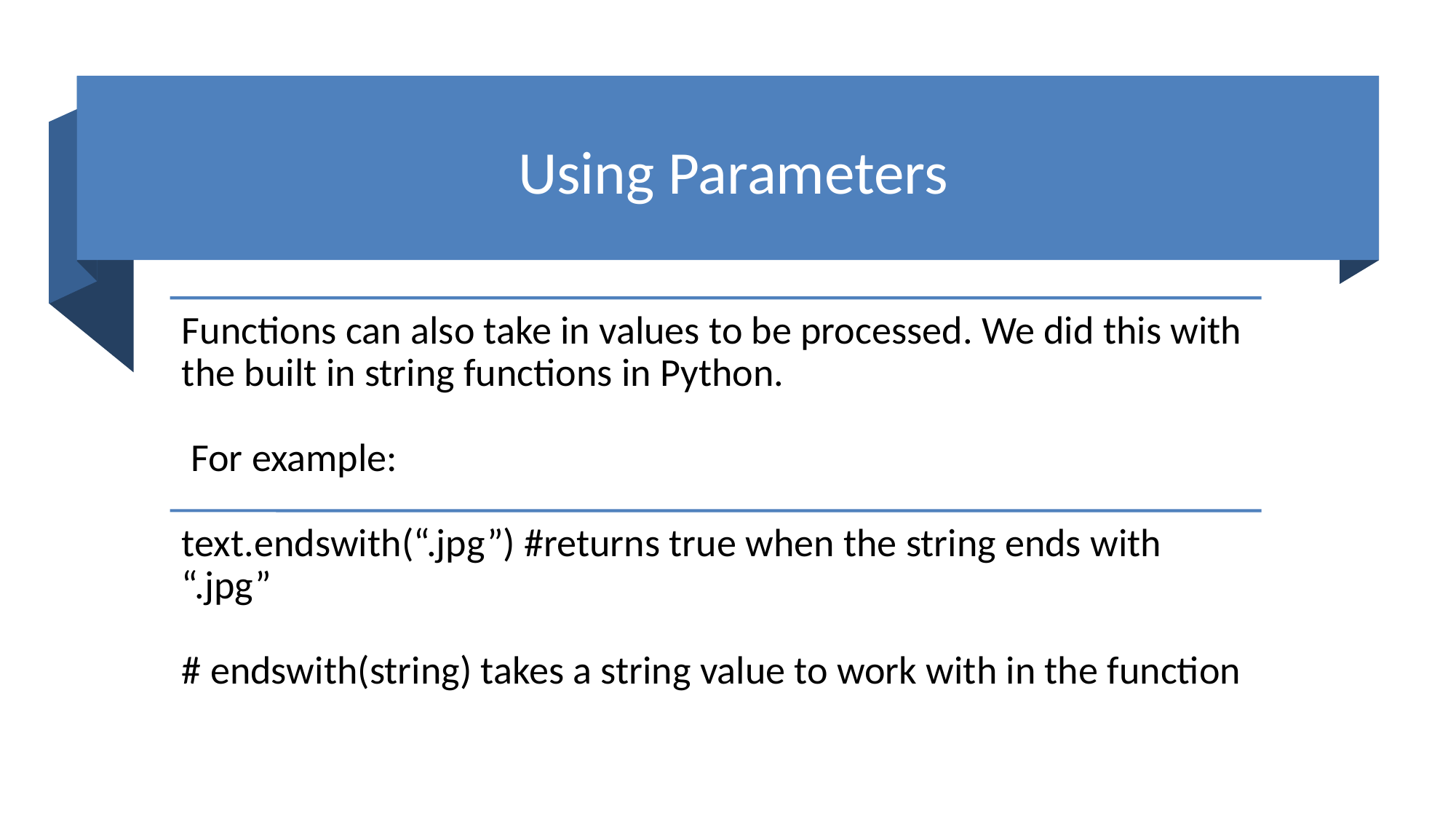

# Using Parameters
Functions can also take in values to be processed. We did this with the built in string functions in Python.
 For example:
text.endswith(“.jpg”) #returns true when the string ends with “.jpg”
# endswith(string) takes a string value to work with in the function